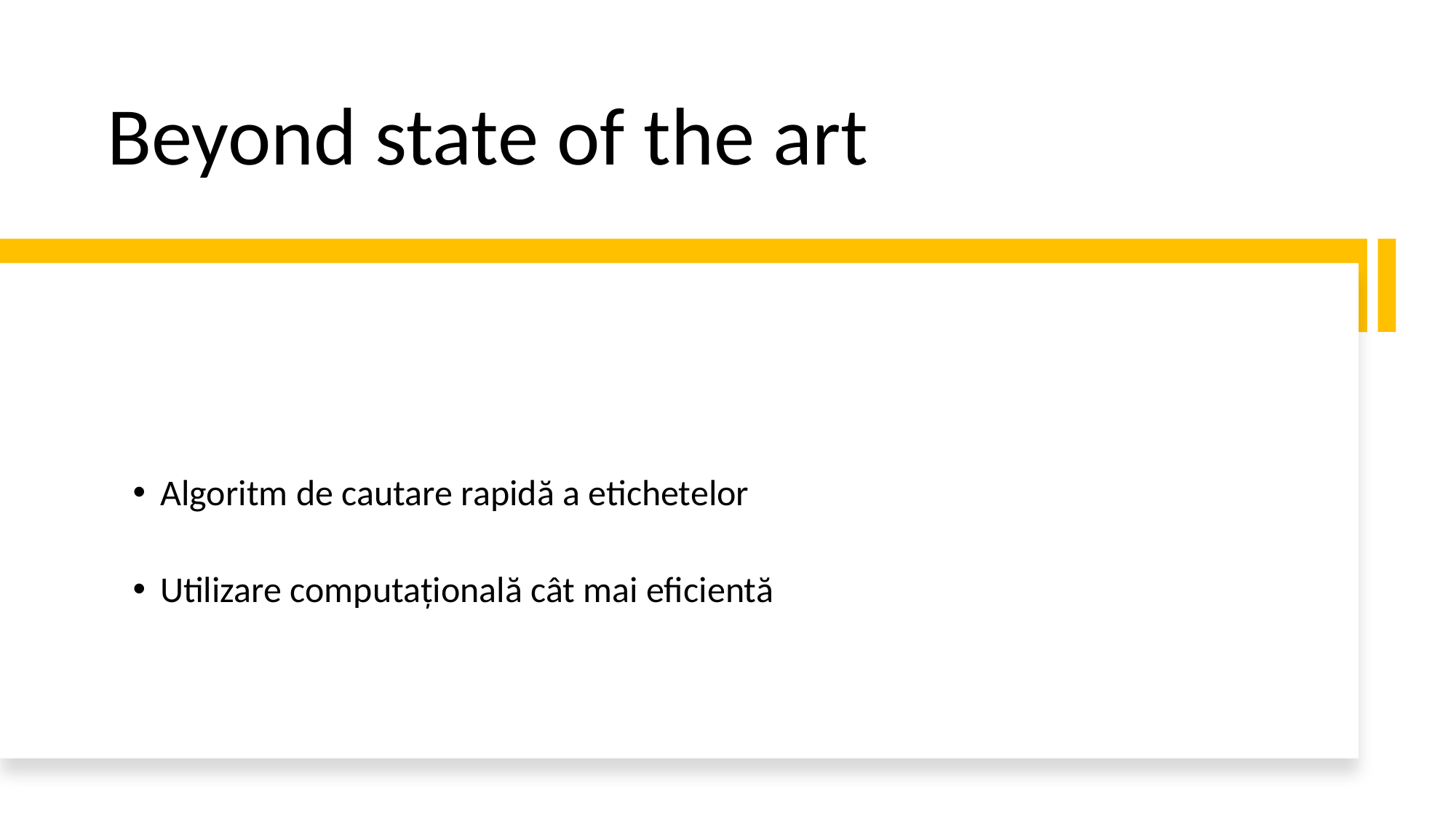

Beyond state of the art

Algoritm de cautare rapidă a etichetelor

Utilizare computațională cât mai eficientă